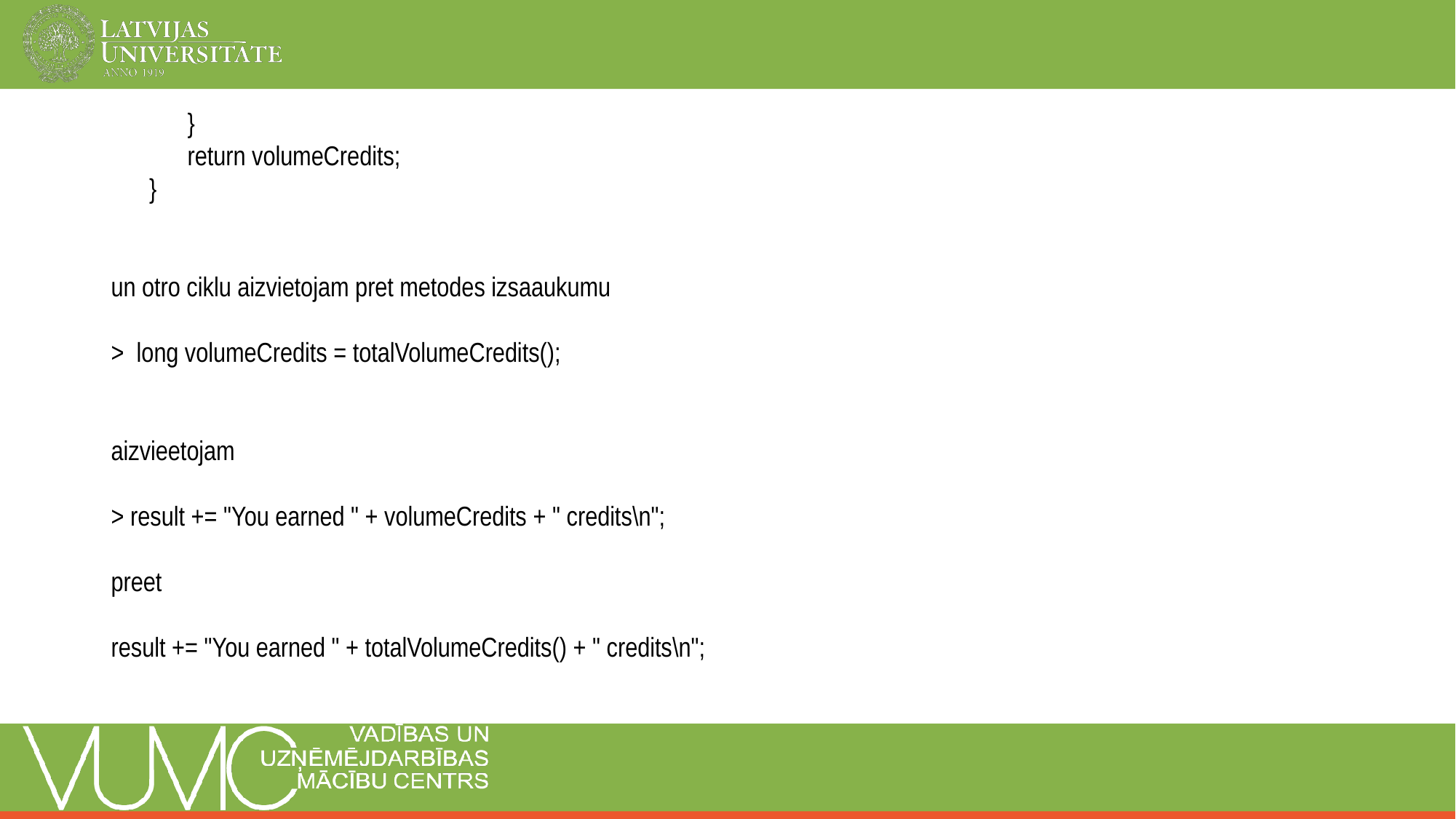

}
return volumeCredits;
}

un otro ciklu aizvietojam pret metodes izsaaukumu

>  long volumeCredits = totalVolumeCredits();

aizvieetojam

> result += "You earned " + volumeCredits + " credits\n";

preet

result += "You earned " + totalVolumeCredits() + " credits\n";